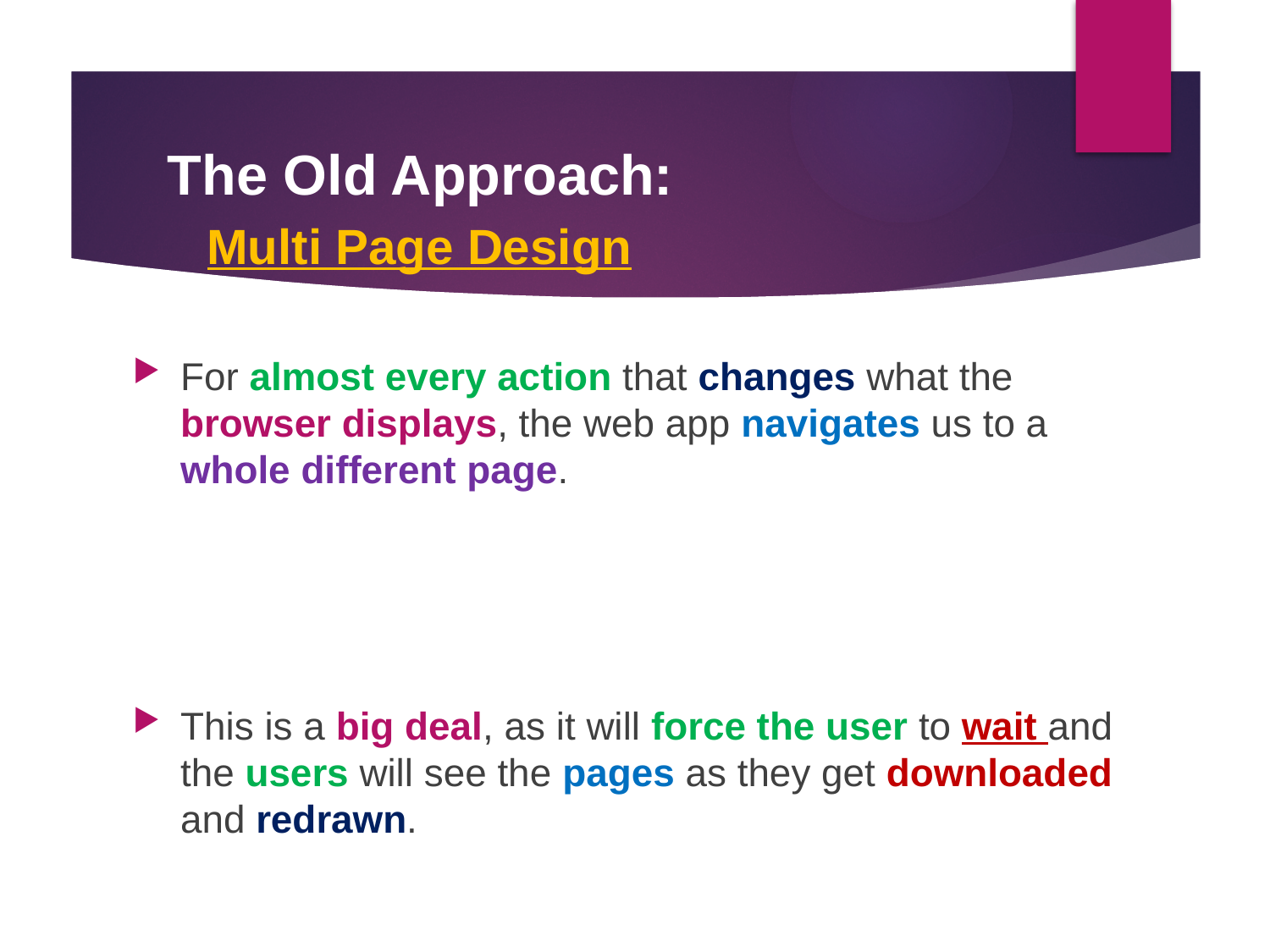

#

    The Old Approach:
       Multi Page Design
For almost every action that changes what the browser displays, the web app navigates us to a whole different page.

This is a big deal, as it will force the user to wait and the users will see the pages as they get downloaded and redrawn.